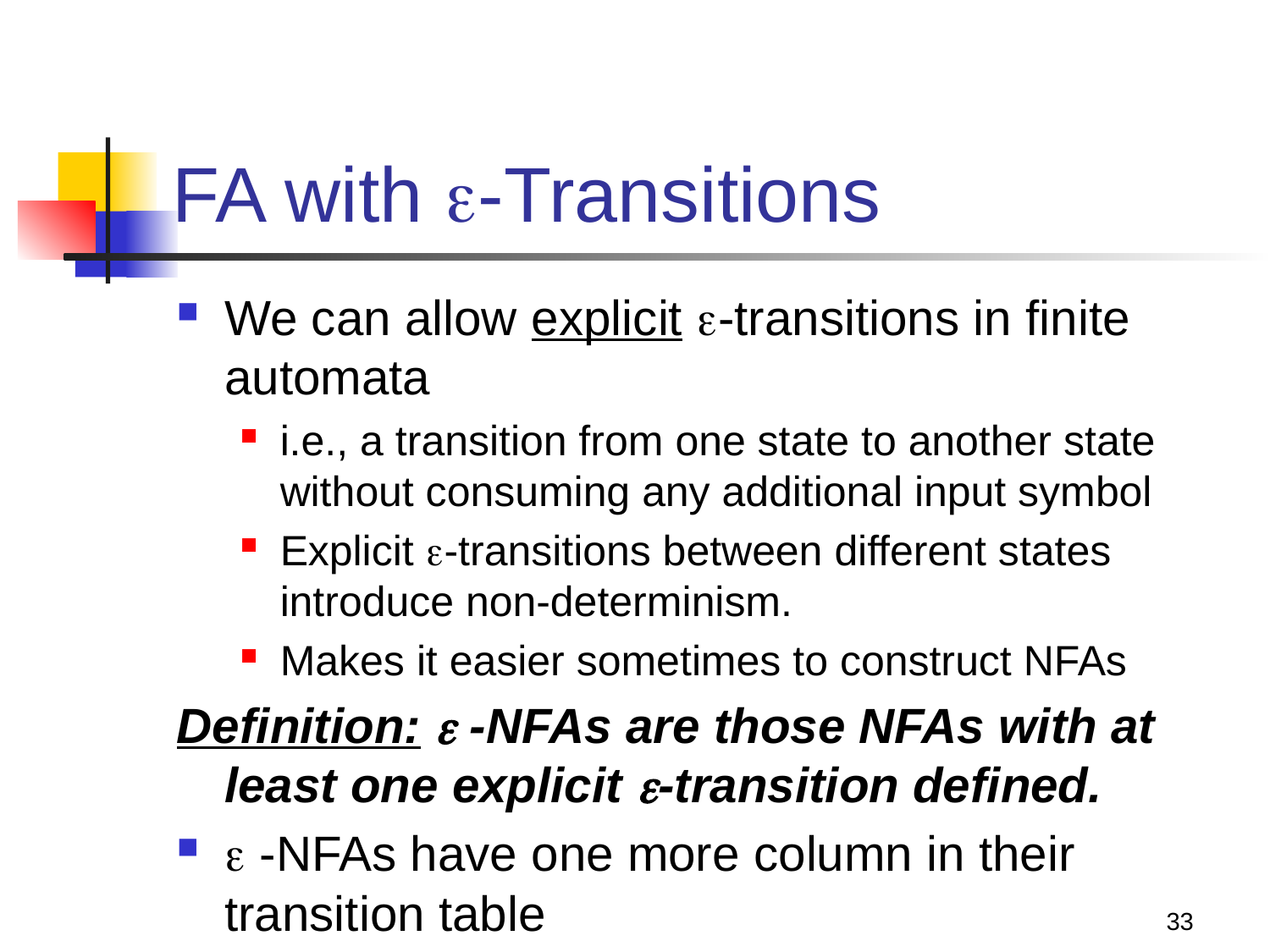

# FA with ε-Transitions
We can allow explicit ε-transitions in finite automata
i.e., a transition from one state to another state without consuming any additional input symbol
Explicit ε-transitions between different states introduce non-determinism.
Makes it easier sometimes to construct NFAs
Definition: ε -NFAs are those NFAs with at least one explicit ε-transition defined.
ε -NFAs have one more column in their transition table
33